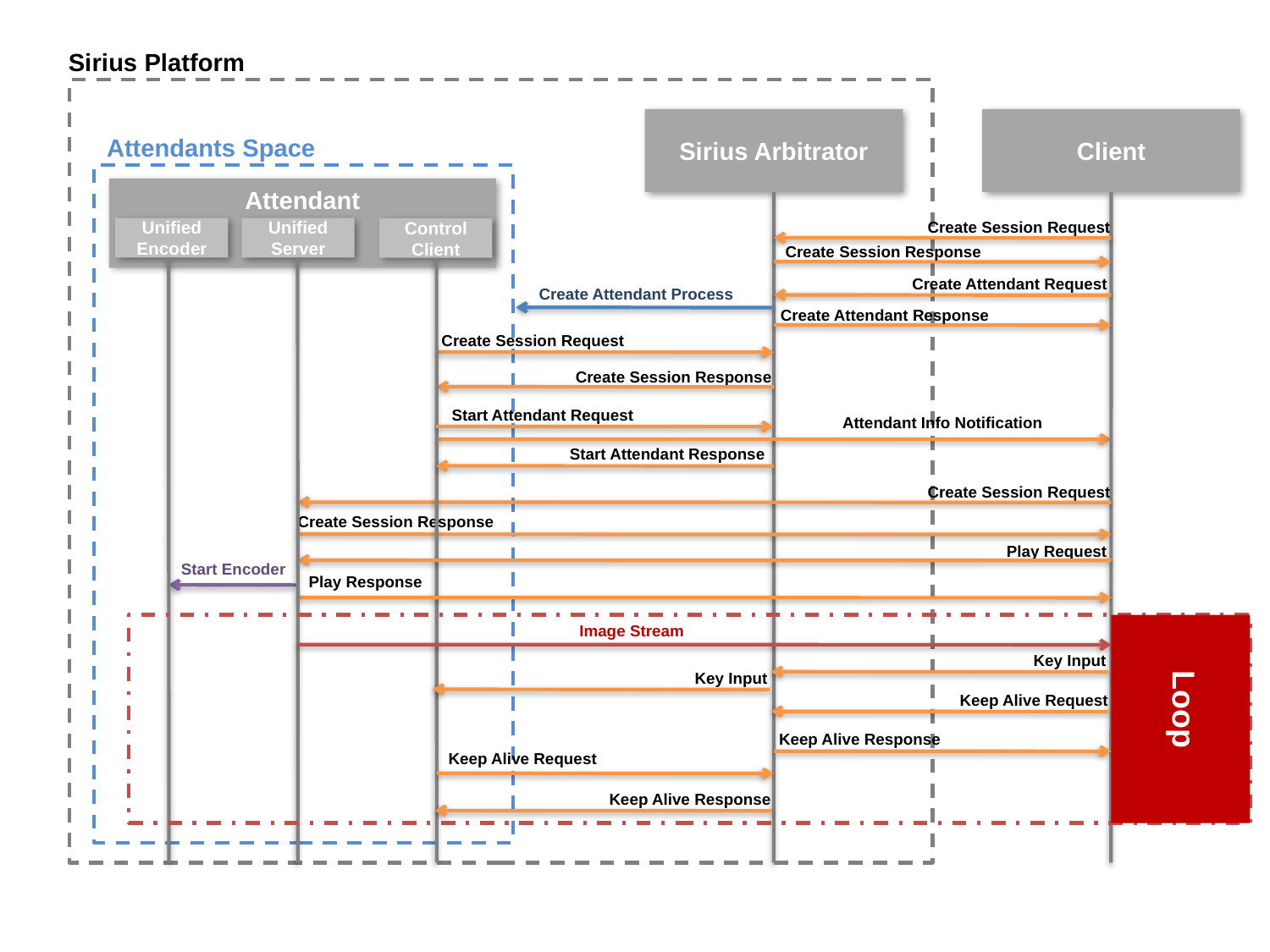

Sirius Platform

Sirius Arbitrator
Client
Attendants Space

Attendant

Create Session Request
Unified Encoder
Unified Server
Control
Client
Create Session Response
Create Attendant Request
Create Attendant Process
Create Attendant Response
Create Session Request
Create Session Response
Start Attendant Request
Attendant Info Notification
Start Attendant Response
Create Session Request
Create Session Response
Play Request
Start Encoder
Play Response

Image Stream

Key Input
Key Input
Keep Alive Request
Loop
Keep Alive Response
Keep Alive Request
Keep Alive Response